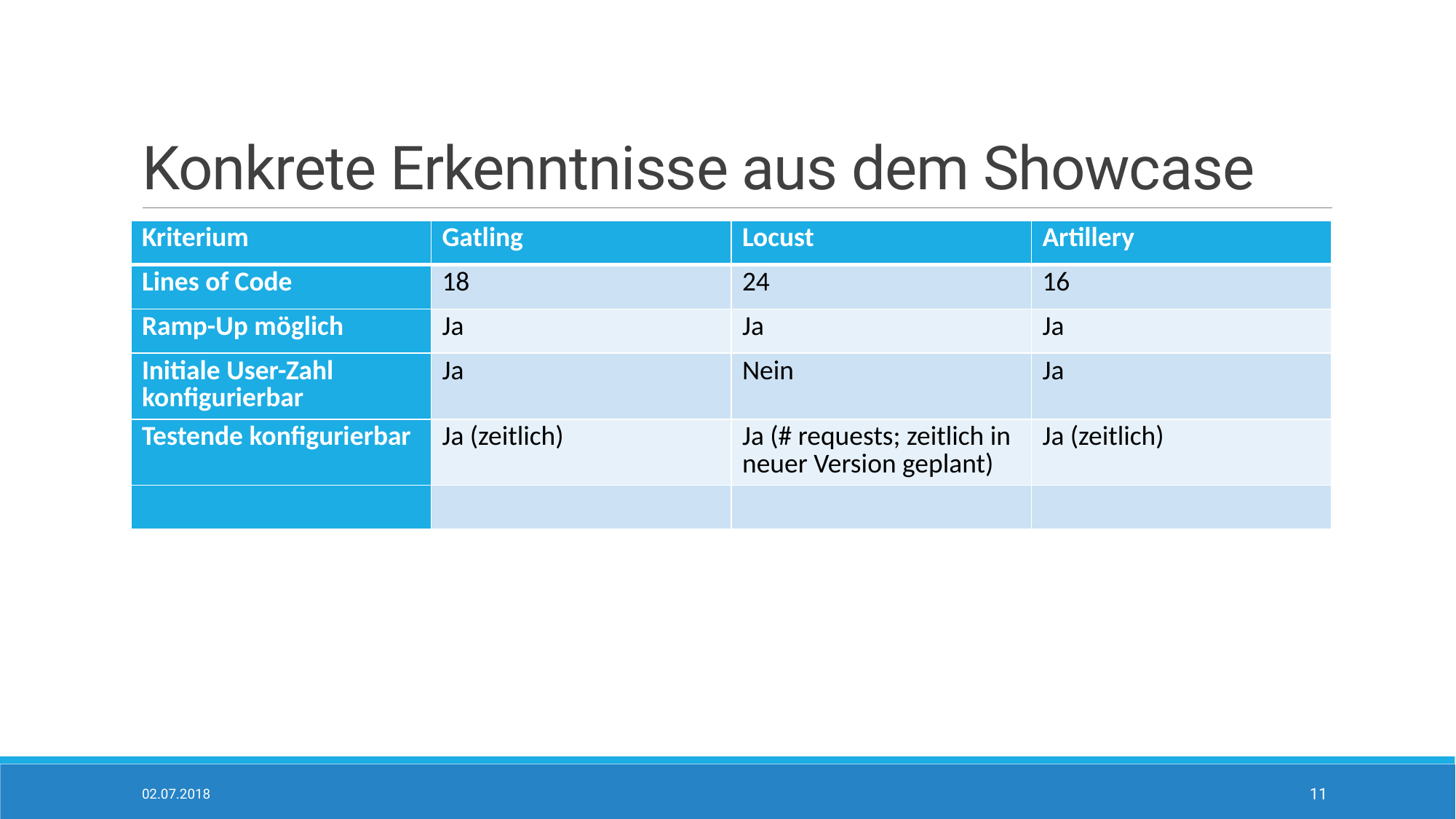

# Konkrete Erkenntnisse aus dem Showcase
| Kriterium | Gatling | Locust | Artillery |
| --- | --- | --- | --- |
| Lines of Code | 18 | 24 | 16 |
| Ramp-Up möglich | Ja | Ja | Ja |
| Initiale User-Zahl konfigurierbar | Ja | Nein | Ja |
| Testende konfigurierbar | Ja (zeitlich) | Ja (# requests; zeitlich in neuer Version geplant) | Ja (zeitlich) |
|  |  |  |  |
02.07.2018
11